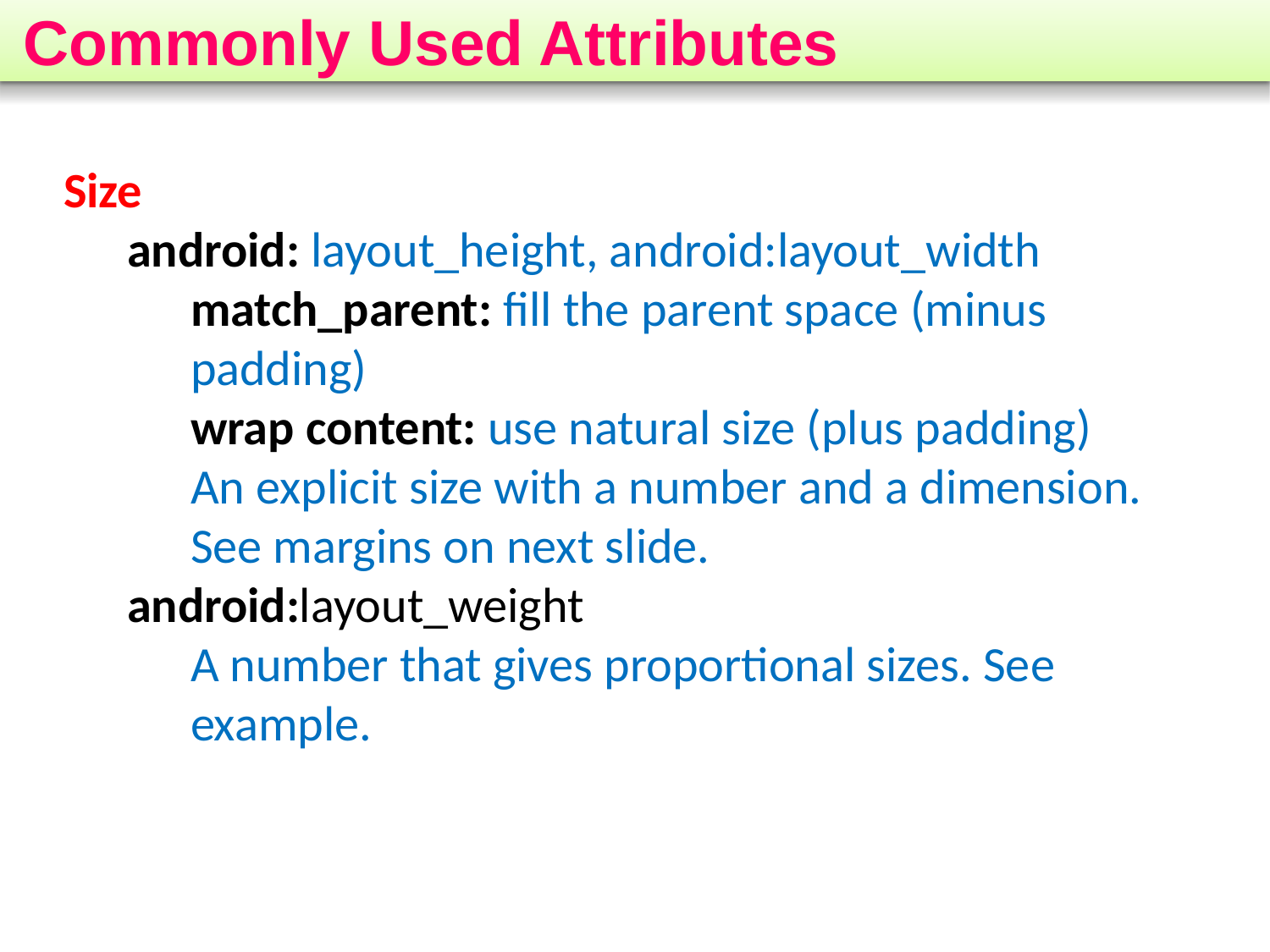

# Commonly Used Attributes
Size
android: layout_height, android:layout_width
match_parent: fill the parent space (minus padding)
wrap content: use natural size (plus padding)
An explicit size with a number and a dimension. See margins on next slide.
android:layout_weight
A number that gives proportional sizes. See example.